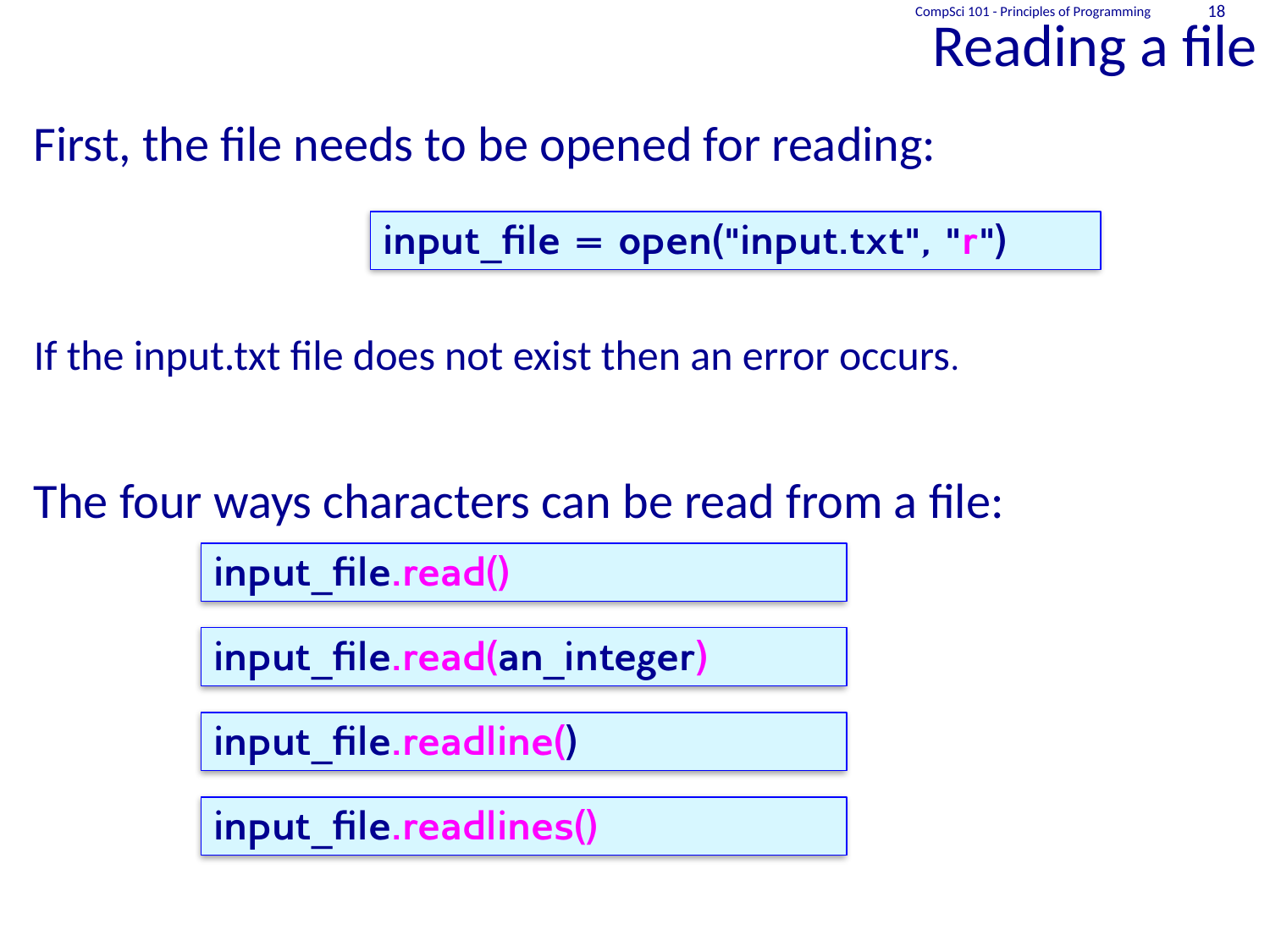

# Reading a file
CompSci 101 - Principles of Programming
18
First, the file needs to be opened for reading:

If the input.txt file does not exist then an error occurs.

The four ways characters can be read from a file:

input_file = open("input.txt", "r")
input_file.read()
input_file.read(an_integer)
input_file.readline()
input_file.readlines()